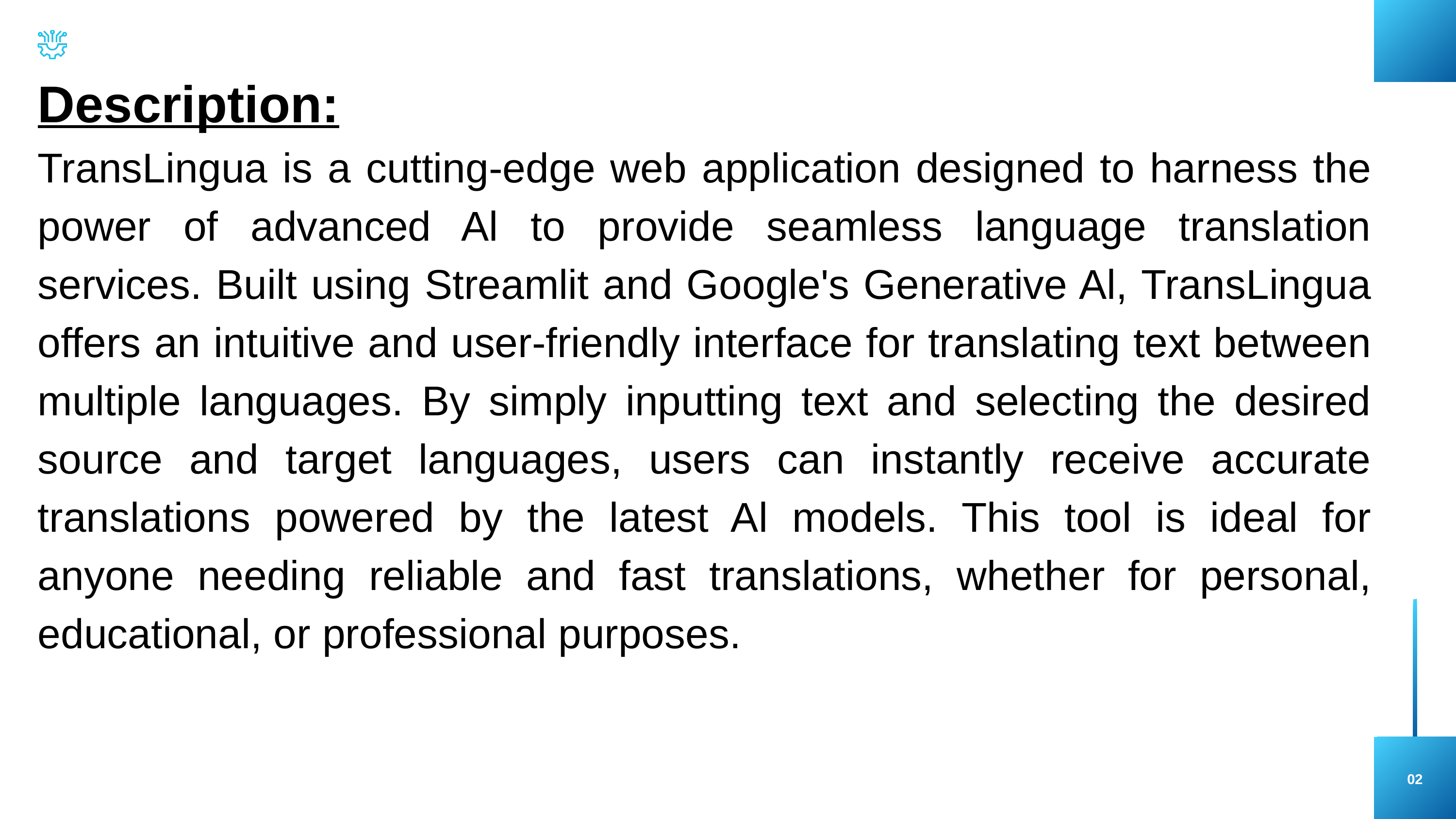

Description:
TransLingua is a cutting-edge web application designed to harness the power of advanced Al to provide seamless language translation services. Built using Streamlit and Google's Generative Al, TransLingua offers an intuitive and user-friendly interface for translating text between multiple languages. By simply inputting text and selecting the desired source and target languages, users can instantly receive accurate translations powered by the latest Al models. This tool is ideal for anyone needing reliable and fast translations, whether for personal, educational, or professional purposes.

02